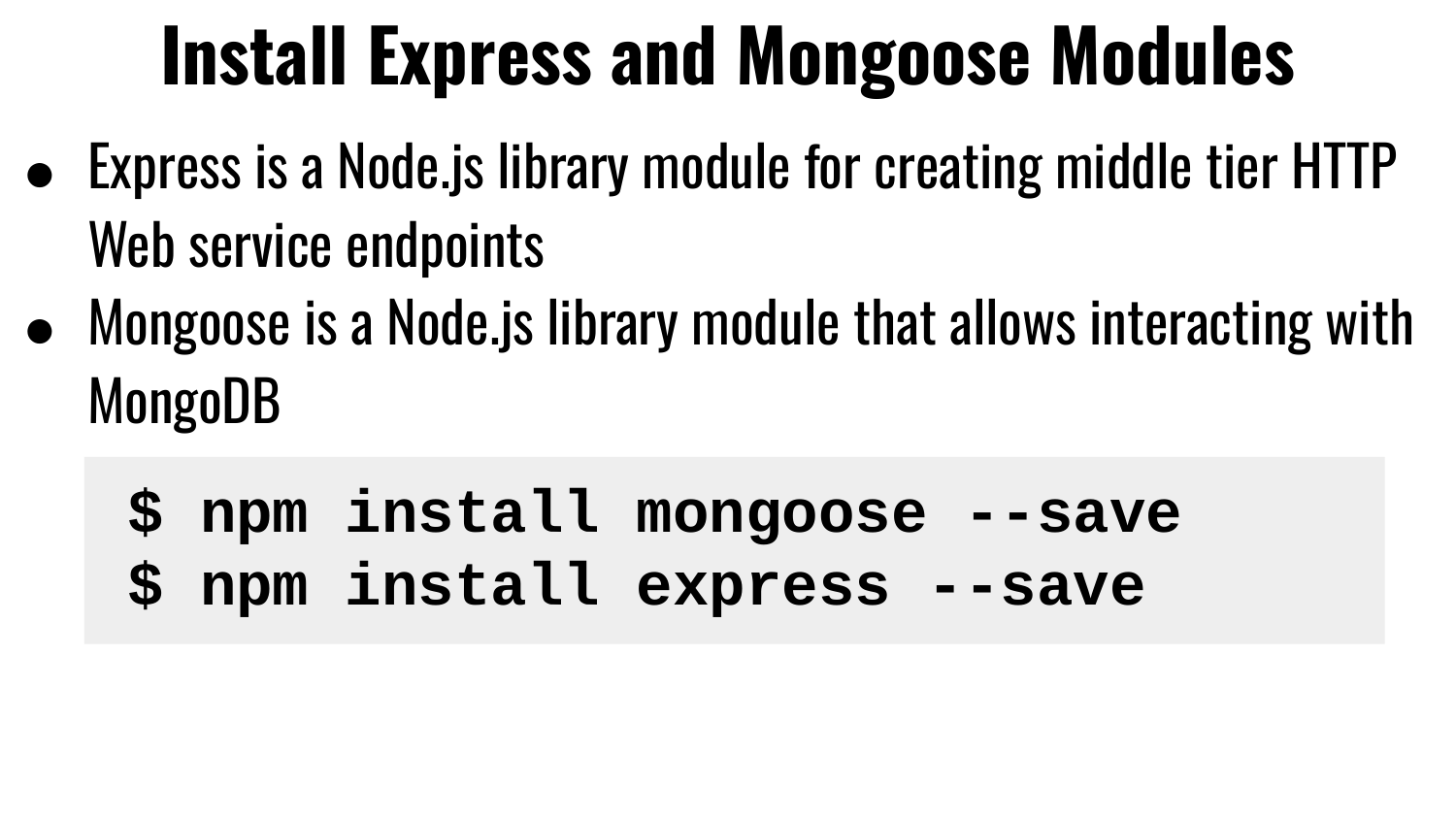

# Install Express and Mongoose Modules
Express is a Node.js library module for creating middle tier HTTP Web service endpoints
Mongoose is a Node.js library module that allows interacting with MongoDB
$ npm install mongoose --save
$ npm install express --save